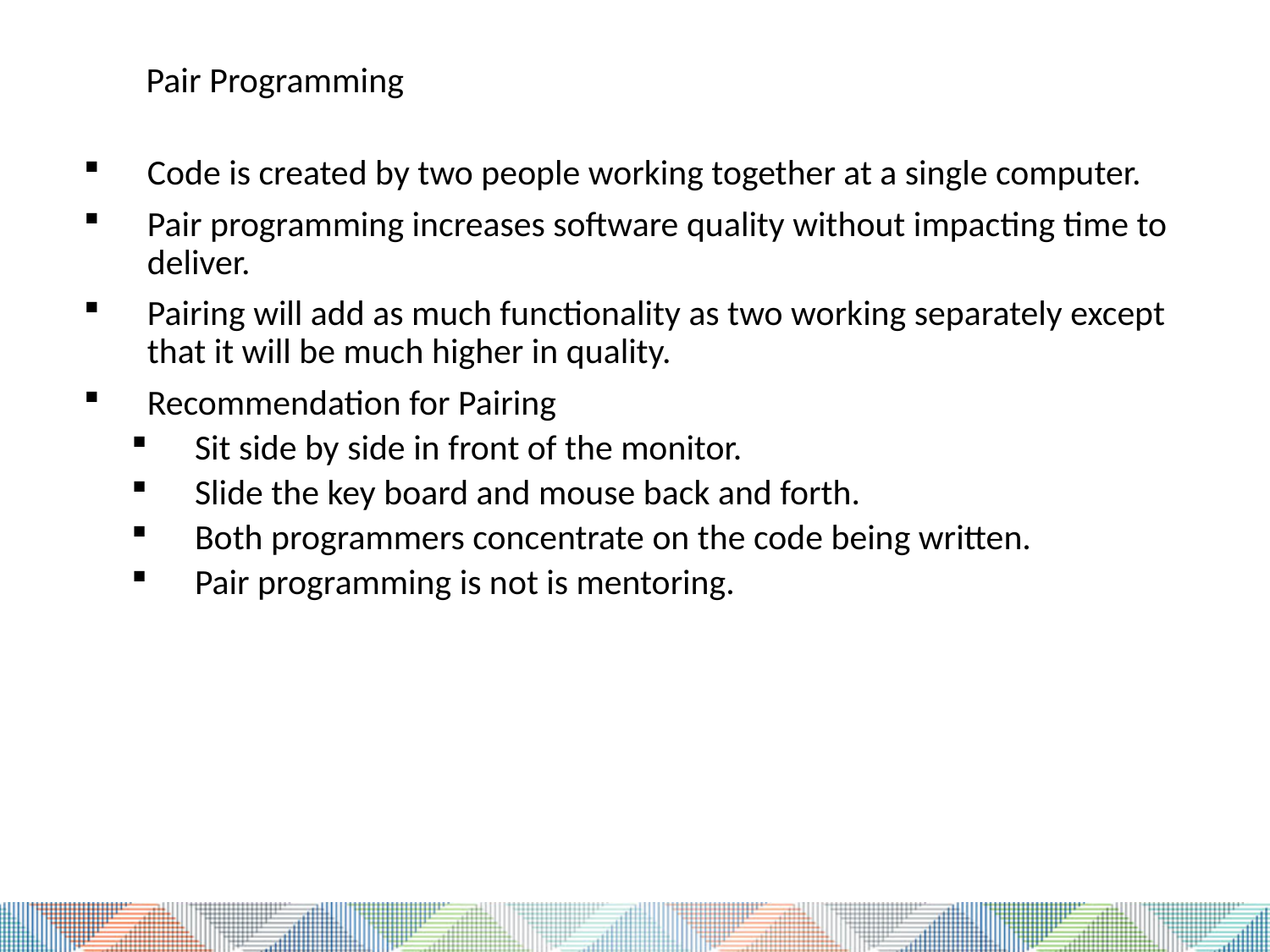

# Pair Programming
Code is created by two people working together at a single computer.
Pair programming increases software quality without impacting time to deliver.
Pairing will add as much functionality as two working separately except that it will be much higher in quality.
Recommendation for Pairing
Sit side by side in front of the monitor.
Slide the key board and mouse back and forth.
Both programmers concentrate on the code being written.
Pair programming is not is mentoring.